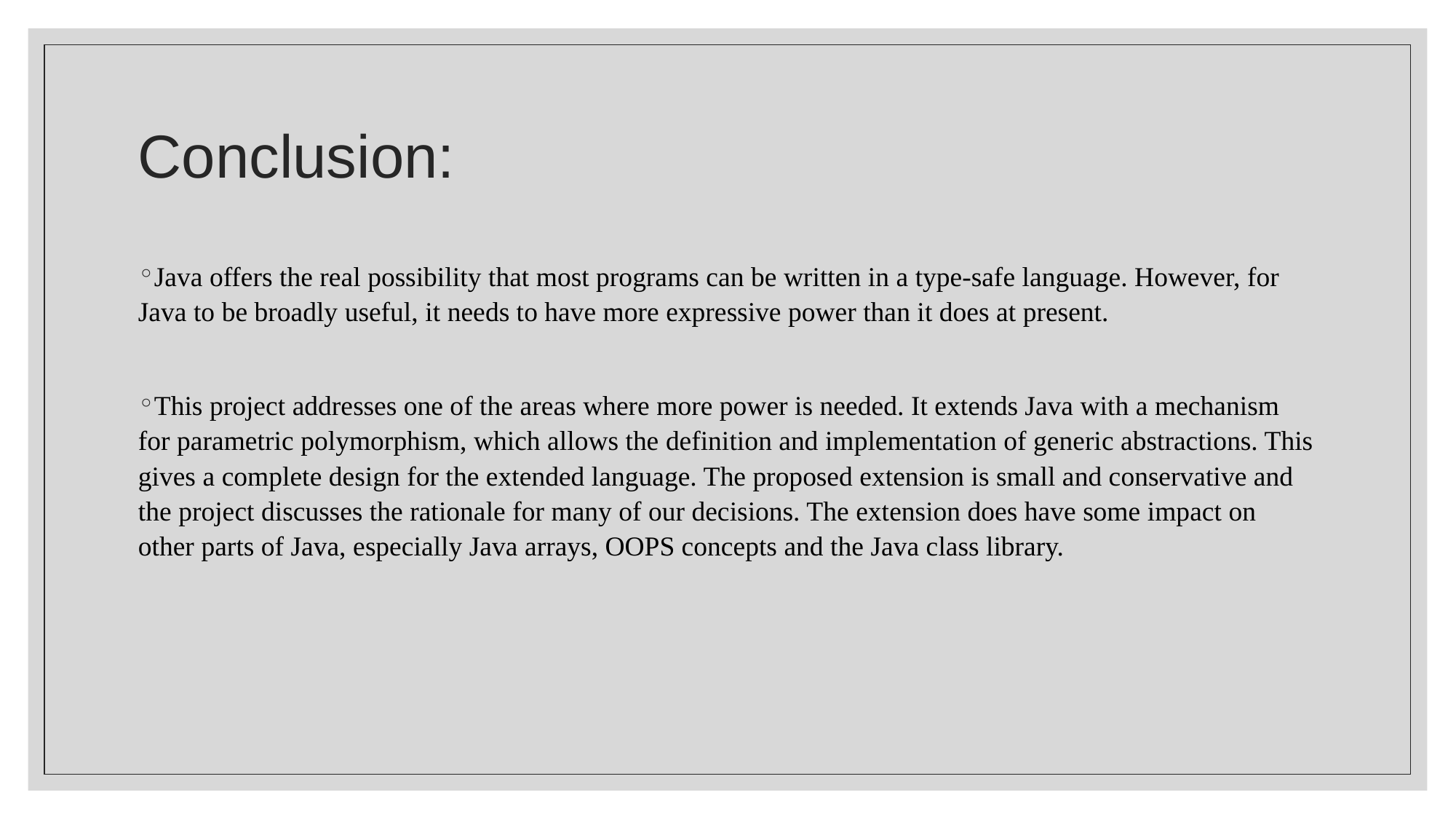

# Conclusion:
Java offers the real possibility that most programs can be written in a type-safe language. However, for Java to be broadly useful, it needs to have more expressive power than it does at present.

This project addresses one of the areas where more power is needed. It extends Java with a mechanism for parametric polymorphism, which allows the definition and implementation of generic abstractions. This gives a complete design for the extended language. The proposed extension is small and conservative and the project discusses the rationale for many of our decisions. The extension does have some impact on other parts of Java, especially Java arrays, OOPS concepts and the Java class library.